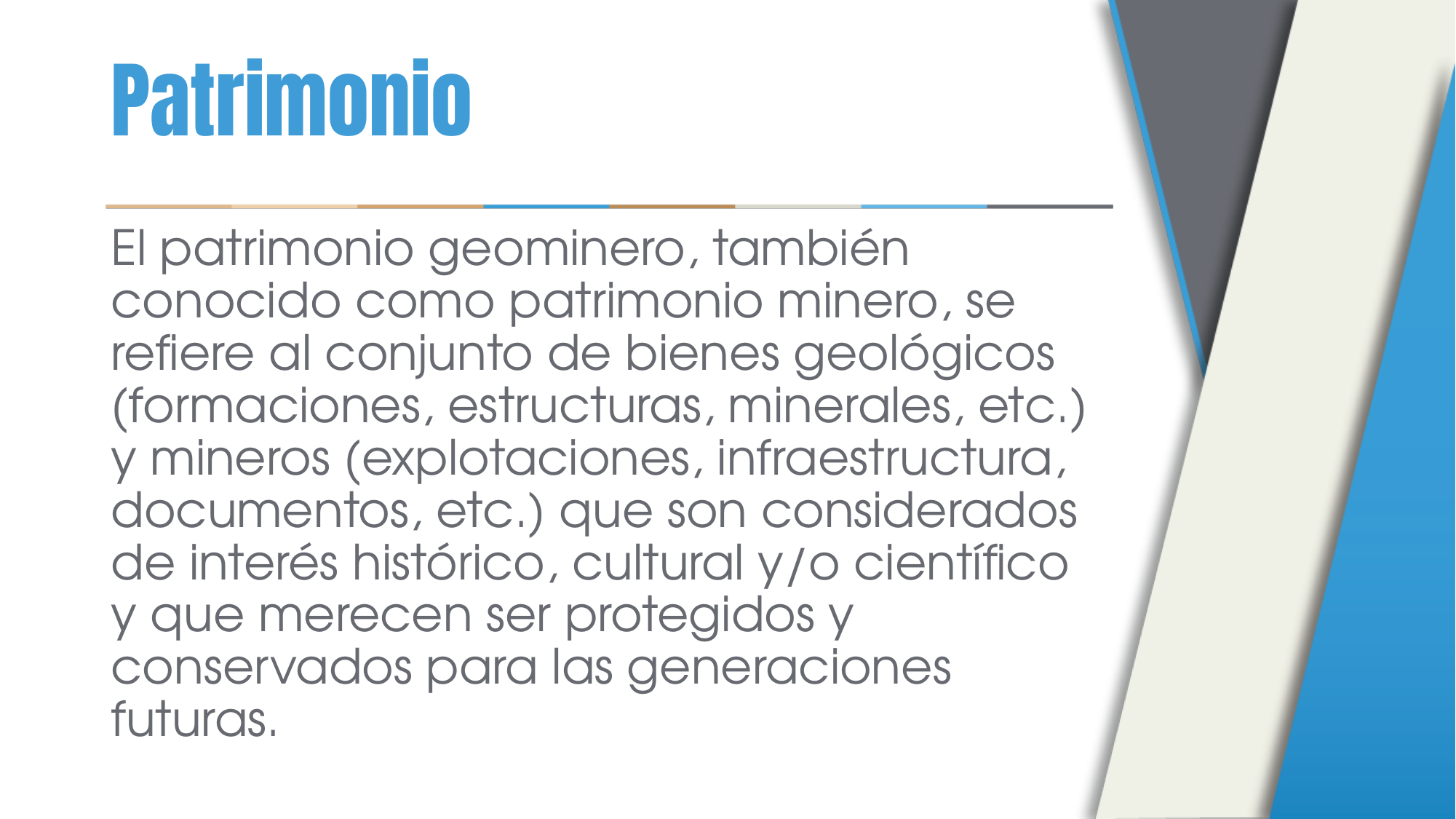

# Patrimonio
El patrimonio geominero, también conocido como patrimonio minero, se refiere al conjunto de bienes geológicos (formaciones, estructuras, minerales, etc.) y mineros (explotaciones, infraestructura, documentos, etc.) que son considerados de interés histórico, cultural y/o científico y que merecen ser protegidos y conservados para las generaciones futuras.